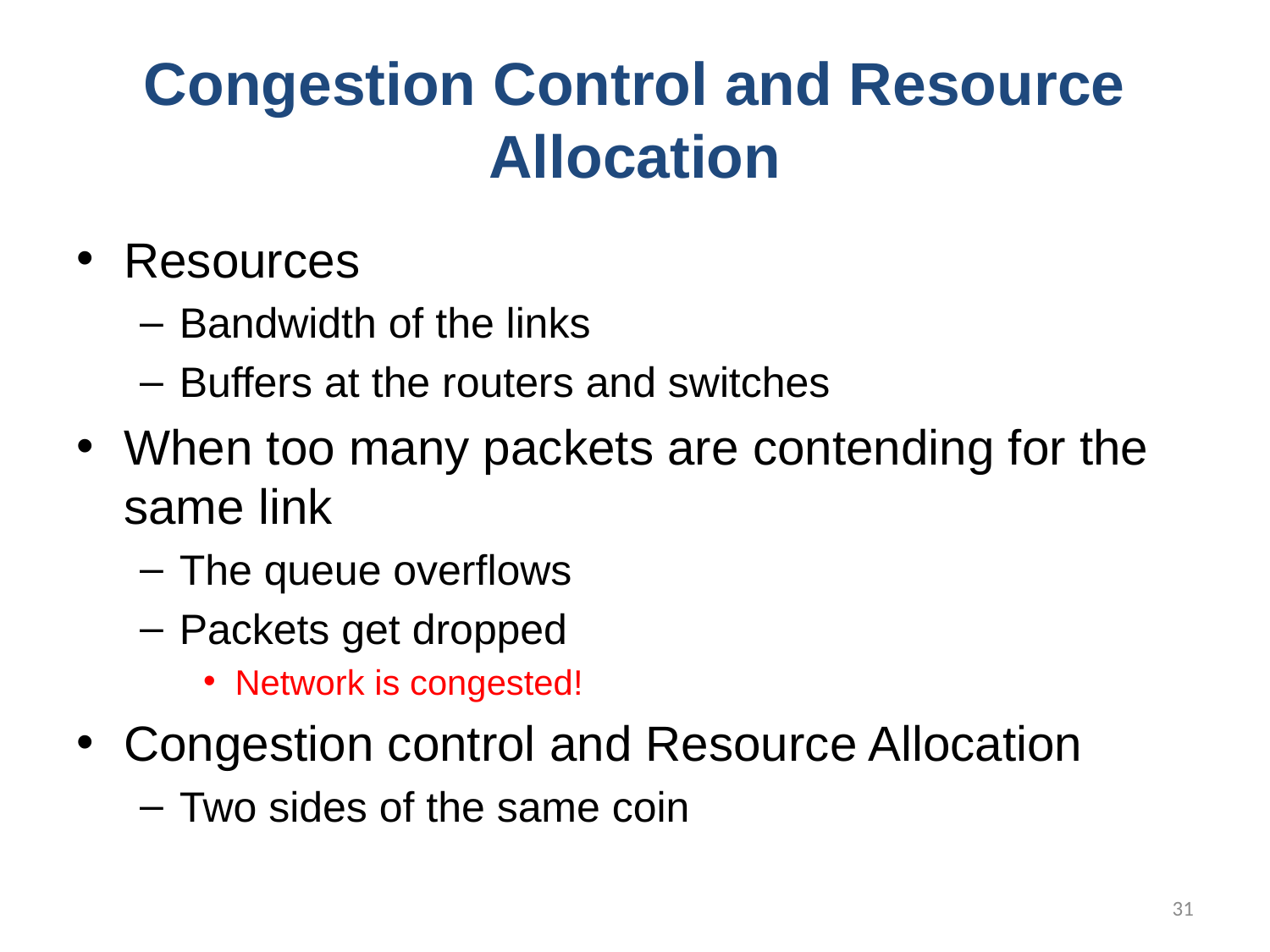

# Congestion Control and Resource Allocation
Resources
Bandwidth of the links
Buffers at the routers and switches
When too many packets are contending for the same link
The queue overflows
Packets get dropped
Network is congested!
Congestion control and Resource Allocation
Two sides of the same coin
31